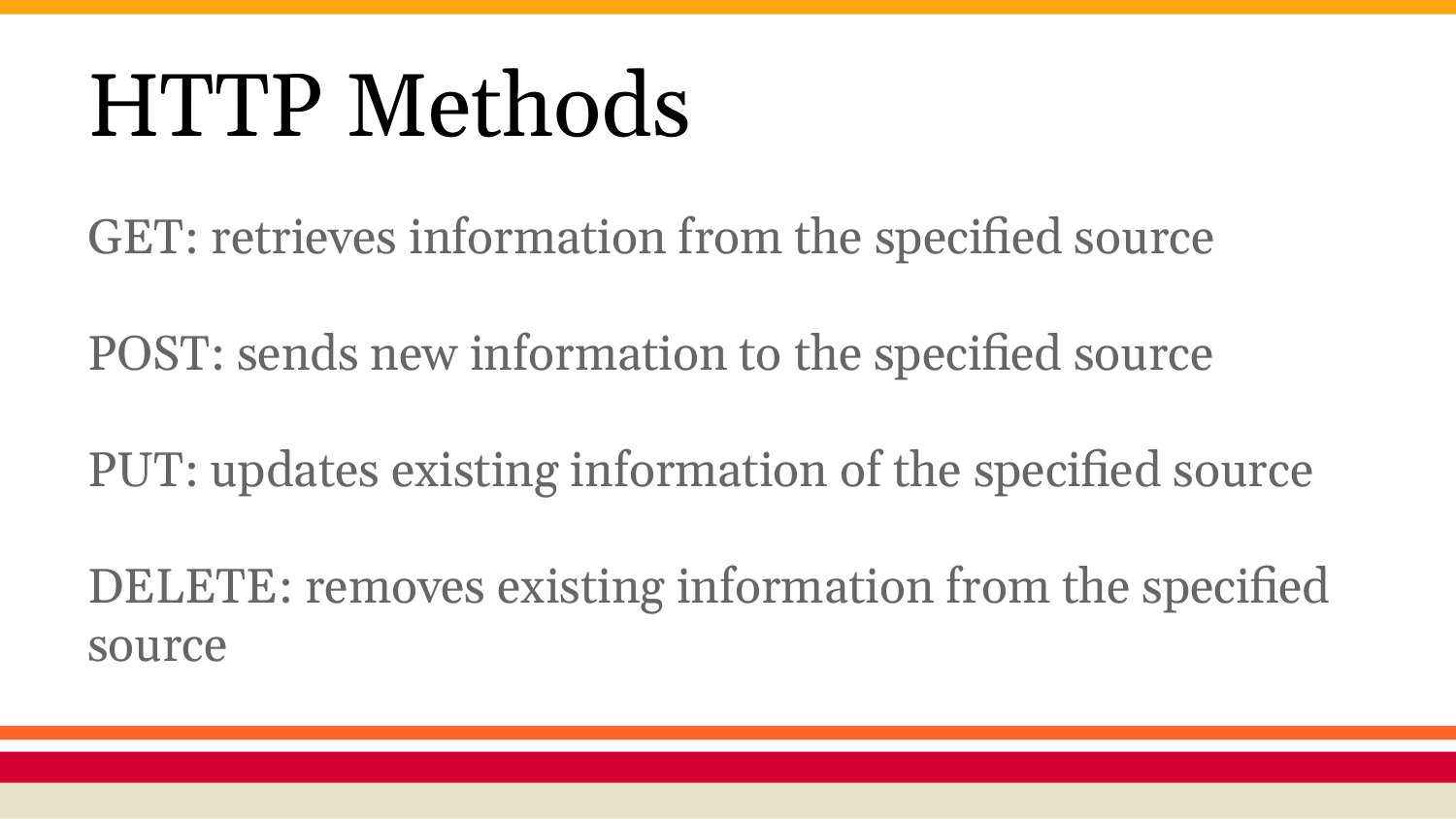

# HTTP Methods
GET: retrieves information from the specified source

POST: sends new information to the specified source

PUT: updates existing information of the specified source

DELETE: removes existing information from the specified source